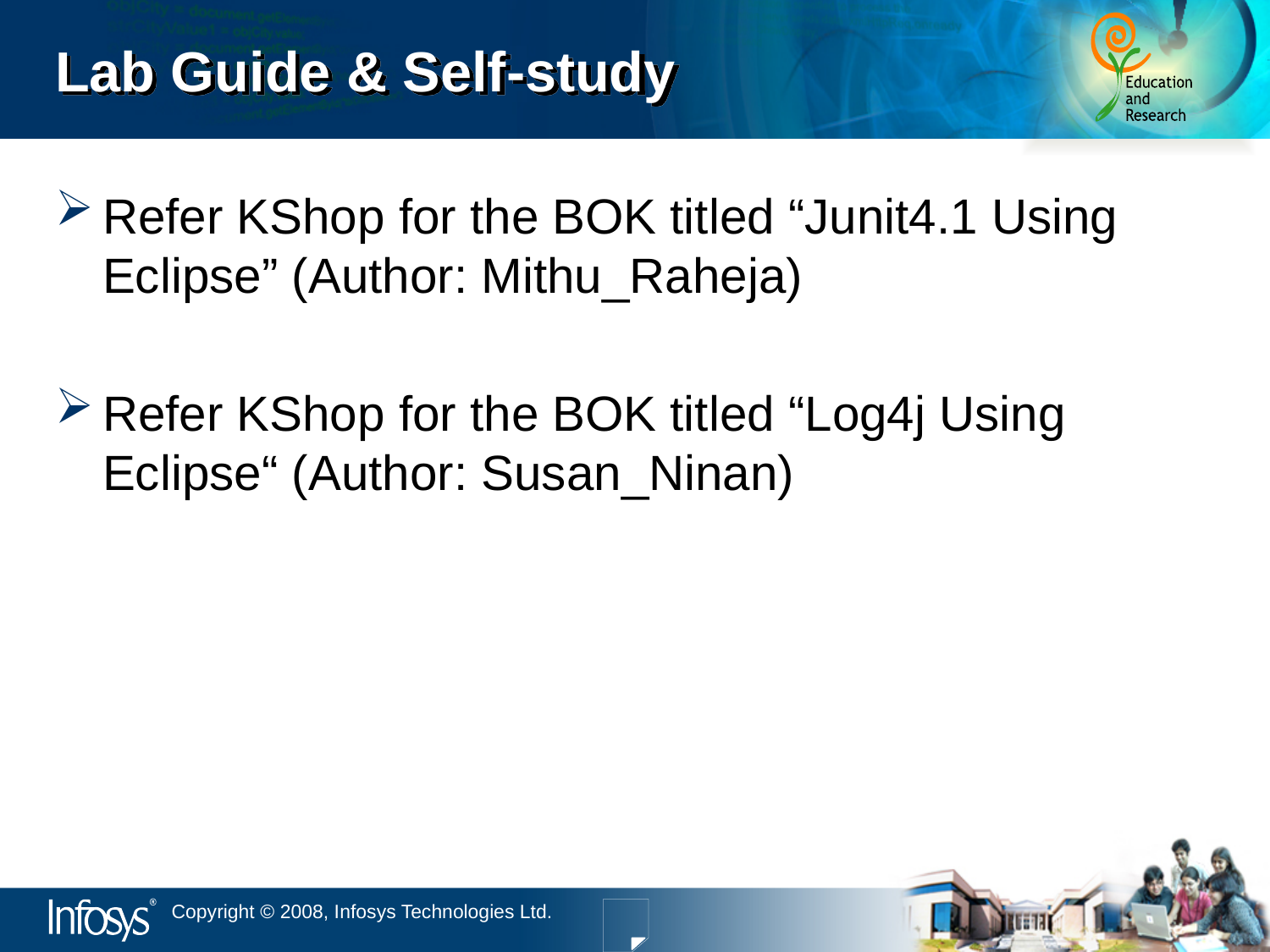

# Lab Guide & Self-study
Refer KShop for the BOK titled “Junit4.1 Using Eclipse” (Author: Mithu_Raheja)

Refer KShop for the BOK titled “Log4j Using Eclipse“ (Author: Susan_Ninan)